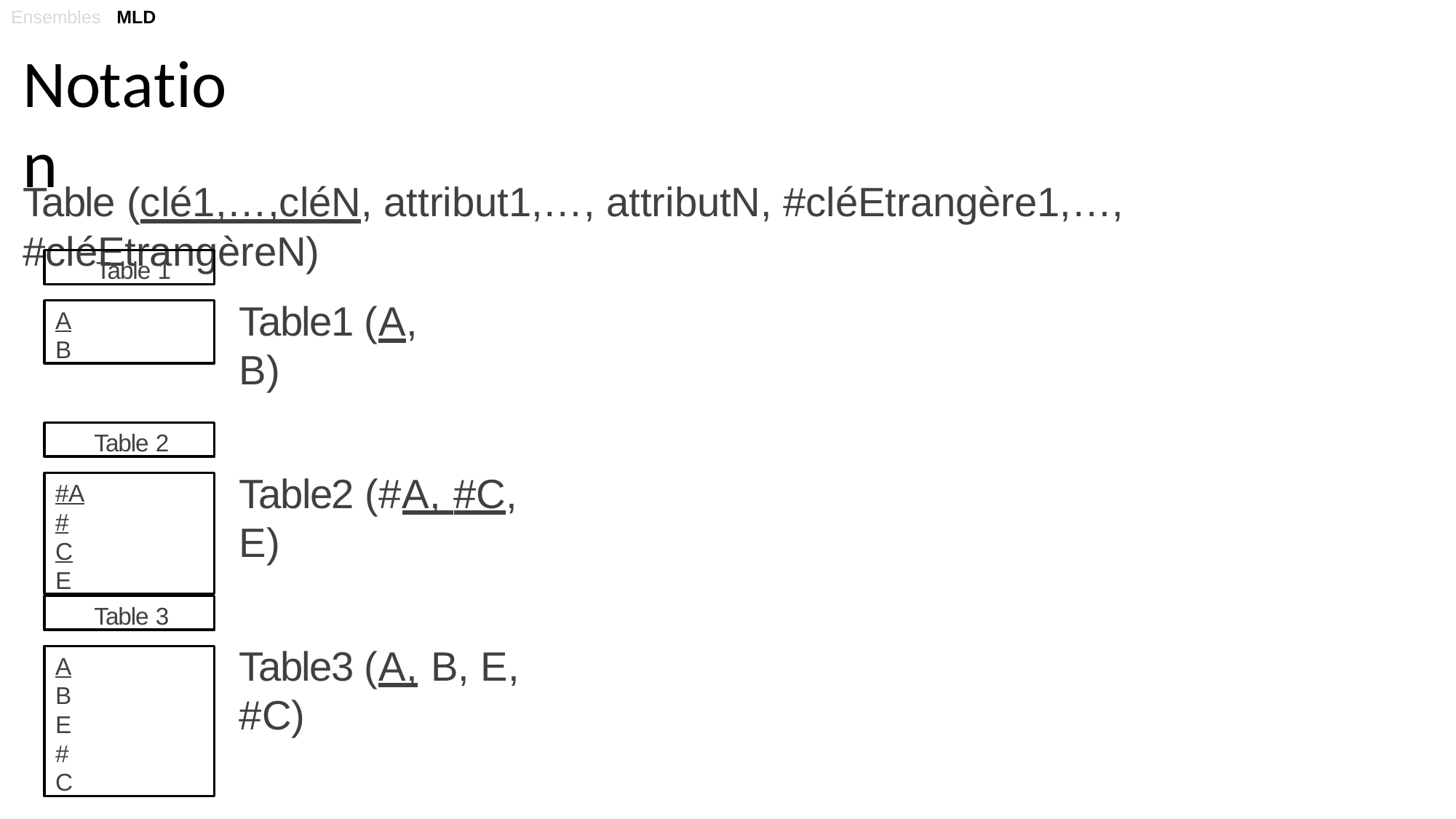

Page 16
Ensembles	MLD
# Notation
Table (clé1,…,cléN, attribut1,…, attributN, #cléEtrangère1,…, #cléEtrangèreN)
Table 1
Table1 (A, B)
A
B
Table 2
Table2 (#A, #C, E)
#A #C E
Table 3
Table3 (A, B, E, #C)
A B E #C